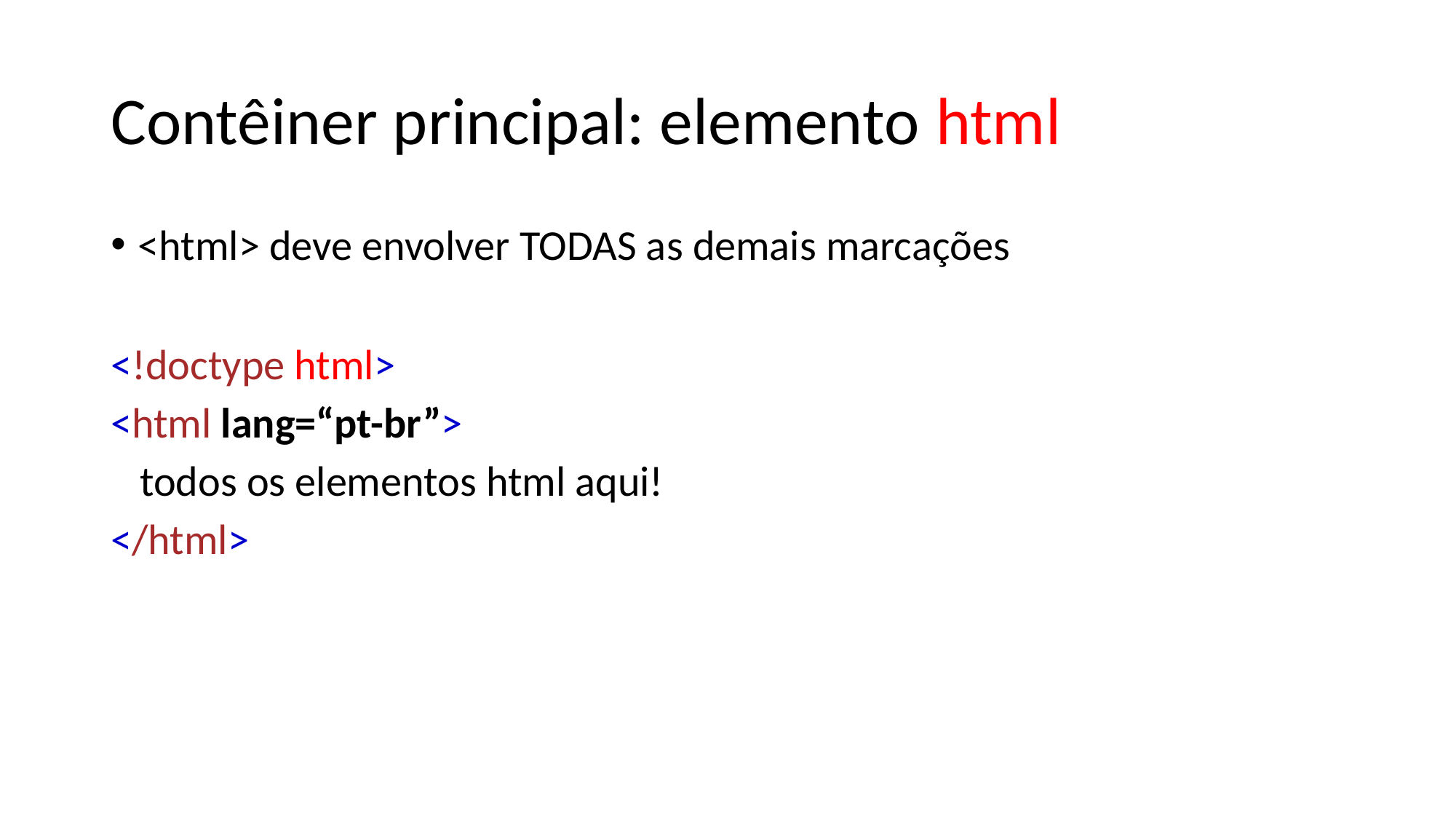

# Contêiner principal: elemento html
<html> deve envolver TODAS as demais marcações

<!doctype html>
<html lang=“pt-br”>
   todos os elementos html aqui!
</html>